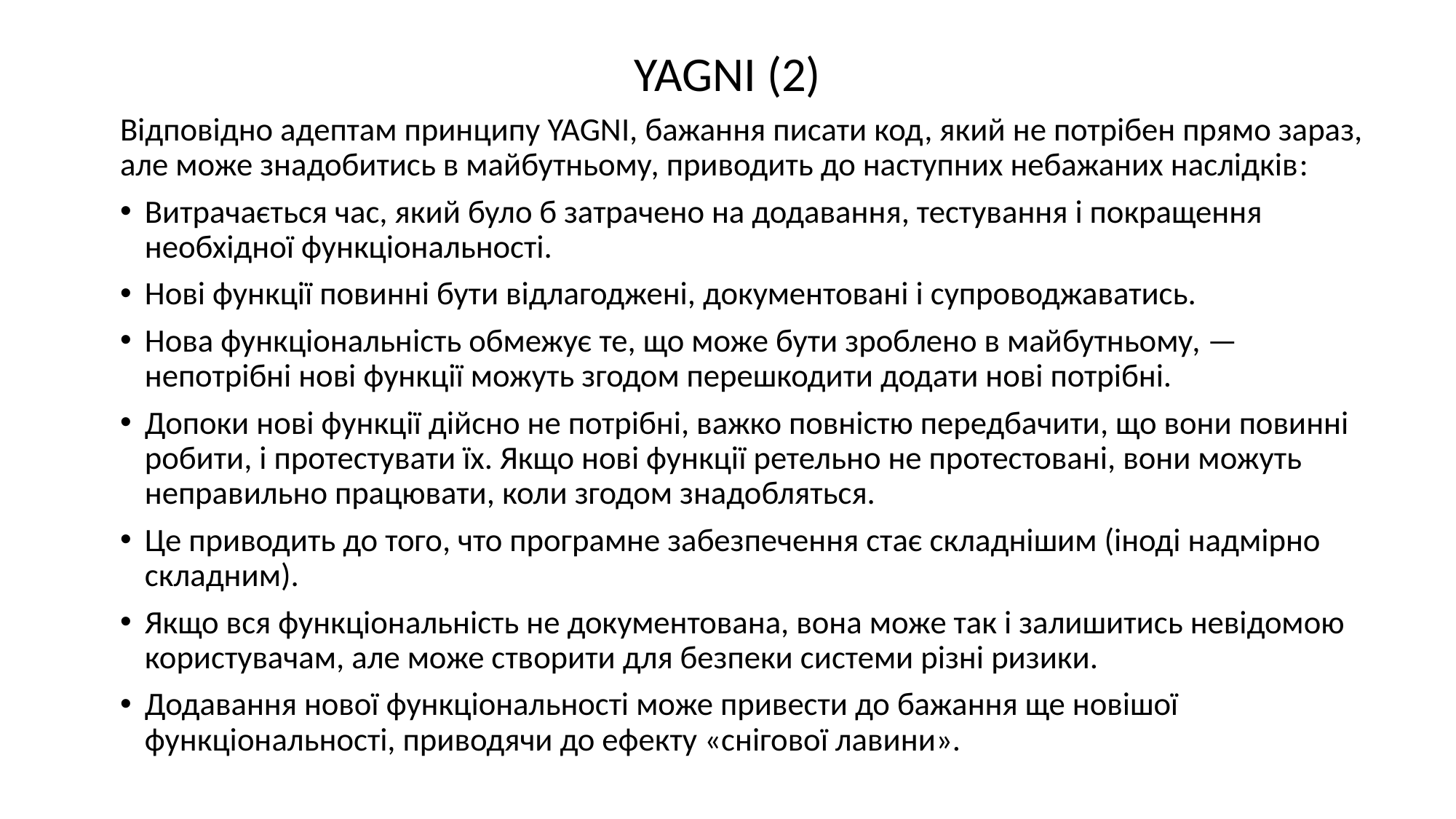

# YAGNI (2)
Відповідно адептам принципу YAGNI, бажання писати код, який не потрібен прямо зараз, але може знадобитись в майбутньому, приводить до наступних небажаних наслідків:
Витрачається час, який було б затрачено на додавання, тестування і покращення необхідної функціональності.
Нові функції повинні бути відлагоджені, документовані і супроводжаватись.
Нова функціональність обмежує те, що може бути зроблено в майбутньому, — непотрібні нові функції можуть згодом перешкодити додати нові потрібні.
Допоки нові функції дійсно не потрібні, важко повністю передбачити, що вони повинні робити, і протестувати їх. Якщо нові функції ретельно не протестовані, вони можуть неправильно працювати, коли згодом знадобляться.
Це приводить до того, что програмне забезпечення стає складнішим (іноді надмірно складним).
Якщо вся функціональність не документована, вона може так і залишитись невідомою користувачам, але може створити для безпеки системи різні ризики.
Додавання нової функціональності може привести до бажання ще новішої функціональності, приводячи до ефекту «снігової лавини».